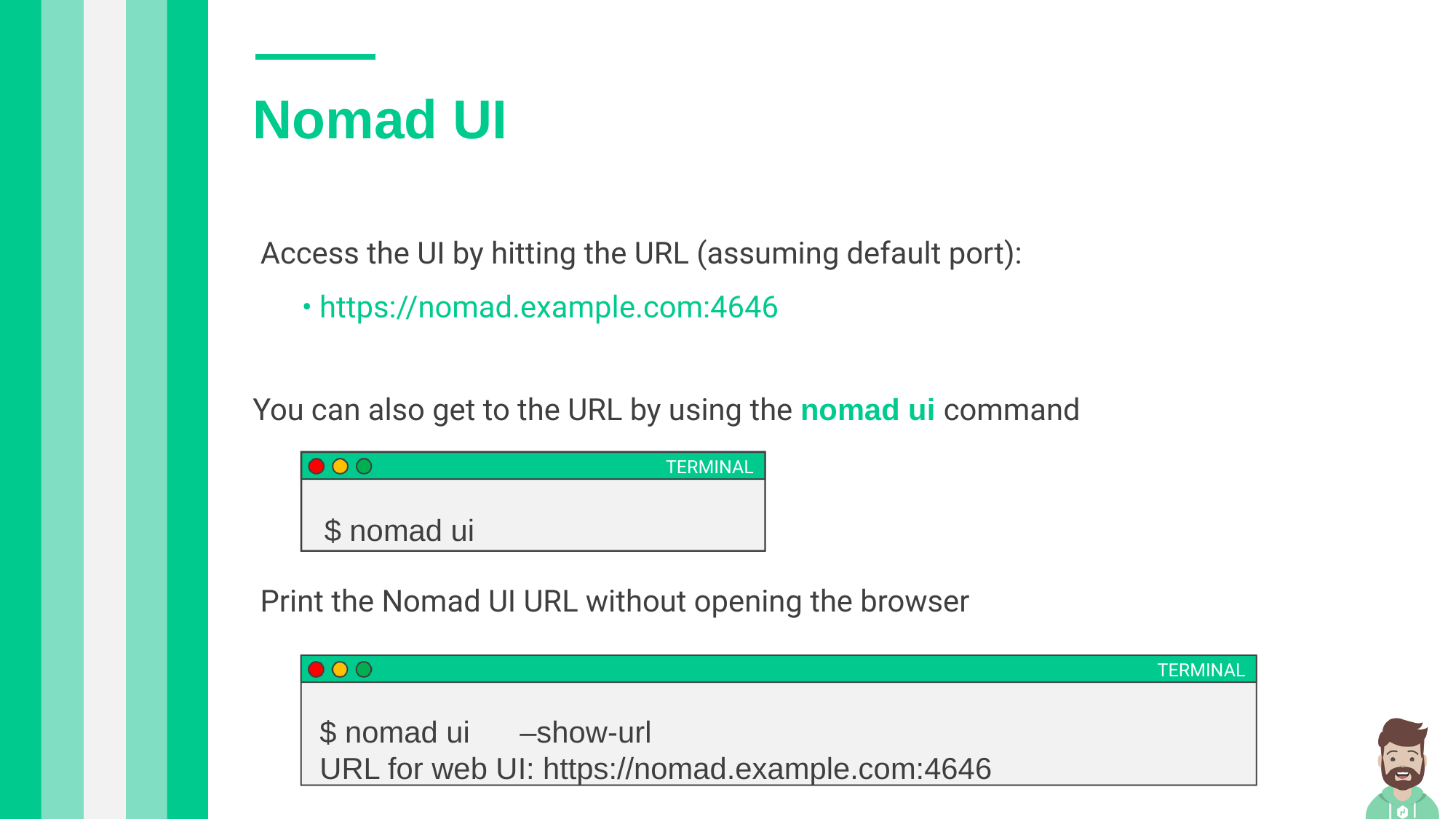

Nomad UI
Access the UI by hitting the URL (assuming default port):
• https://nomad.example.com:4646

You can also get to the URL by using the nomad ui command

TERMINAL
$ nomad ui
Print the Nomad UI URL without opening the browser

TERMINAL
$ nomad ui
–show-url

URL for web UI: https://nomad.example.com:4646